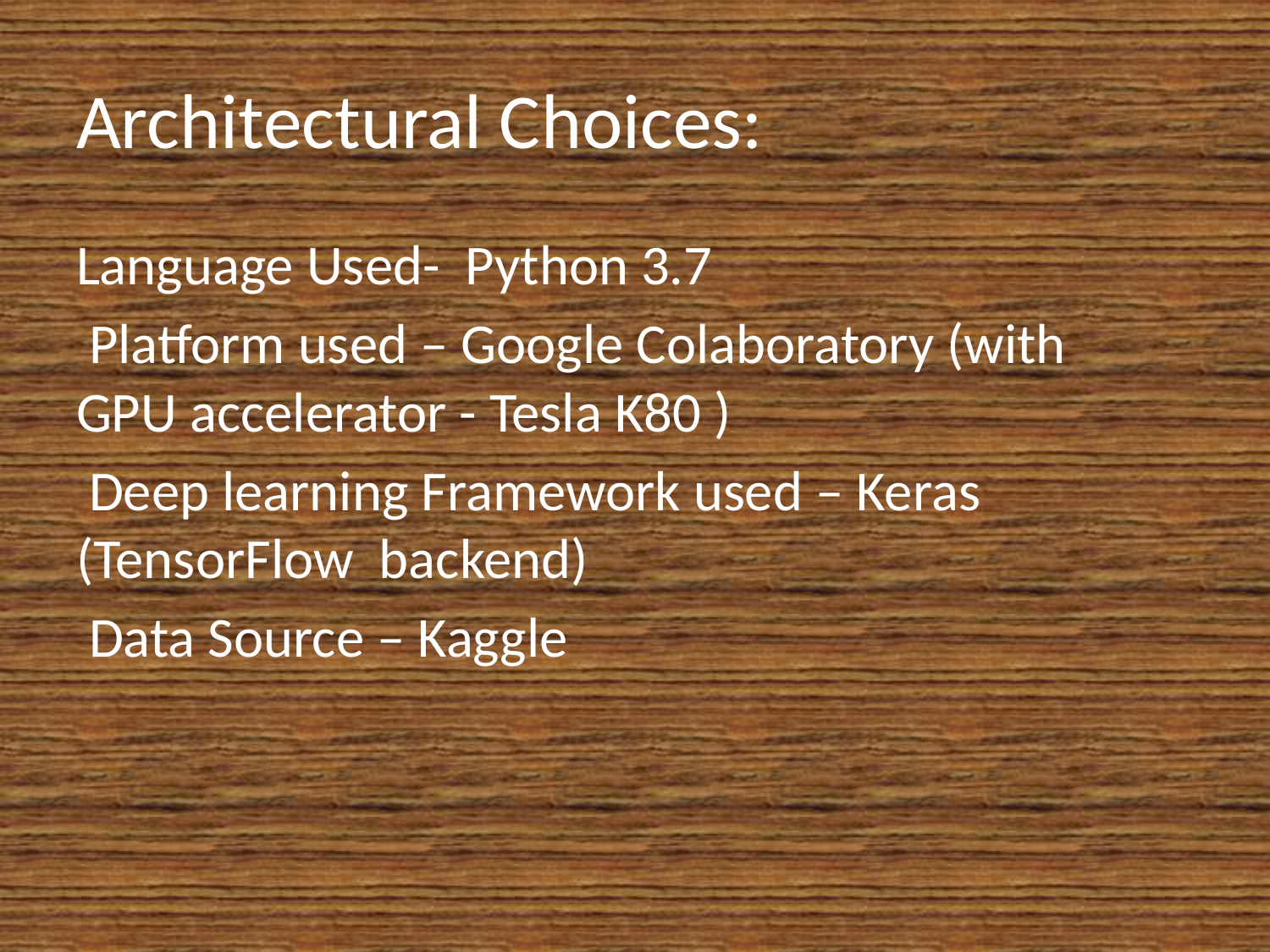

# Architectural Choices:
Language Used-  Python 3.7
 Platform used – Google Colaboratory (with     GPU accelerator - Tesla K80 )
 Deep learning Framework used – Keras (TensorFlow  backend)
 Data Source – Kaggle